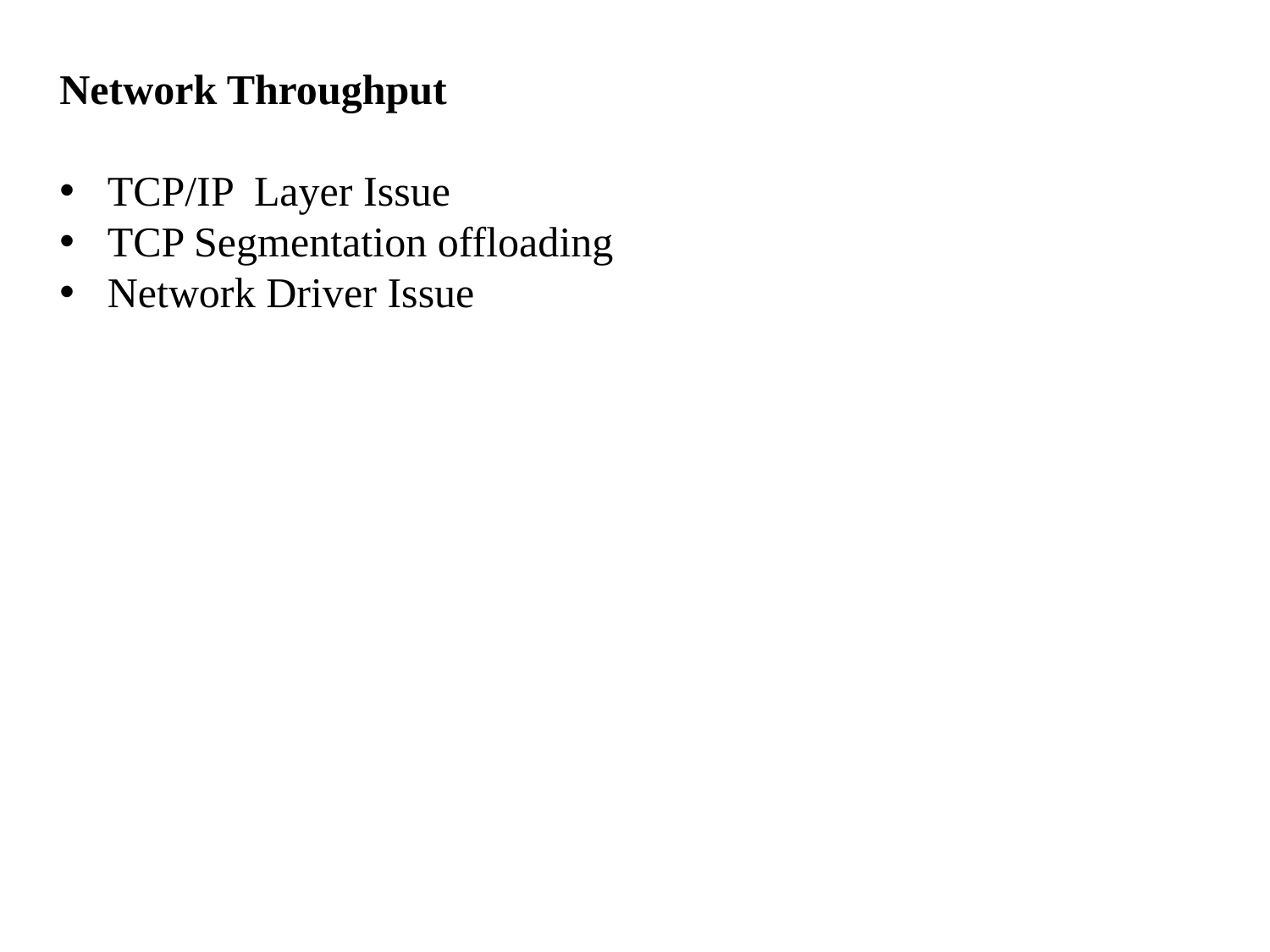

Network Throughput

TCP/IP  Layer Issue
TCP Segmentation offloading
Network Driver Issue